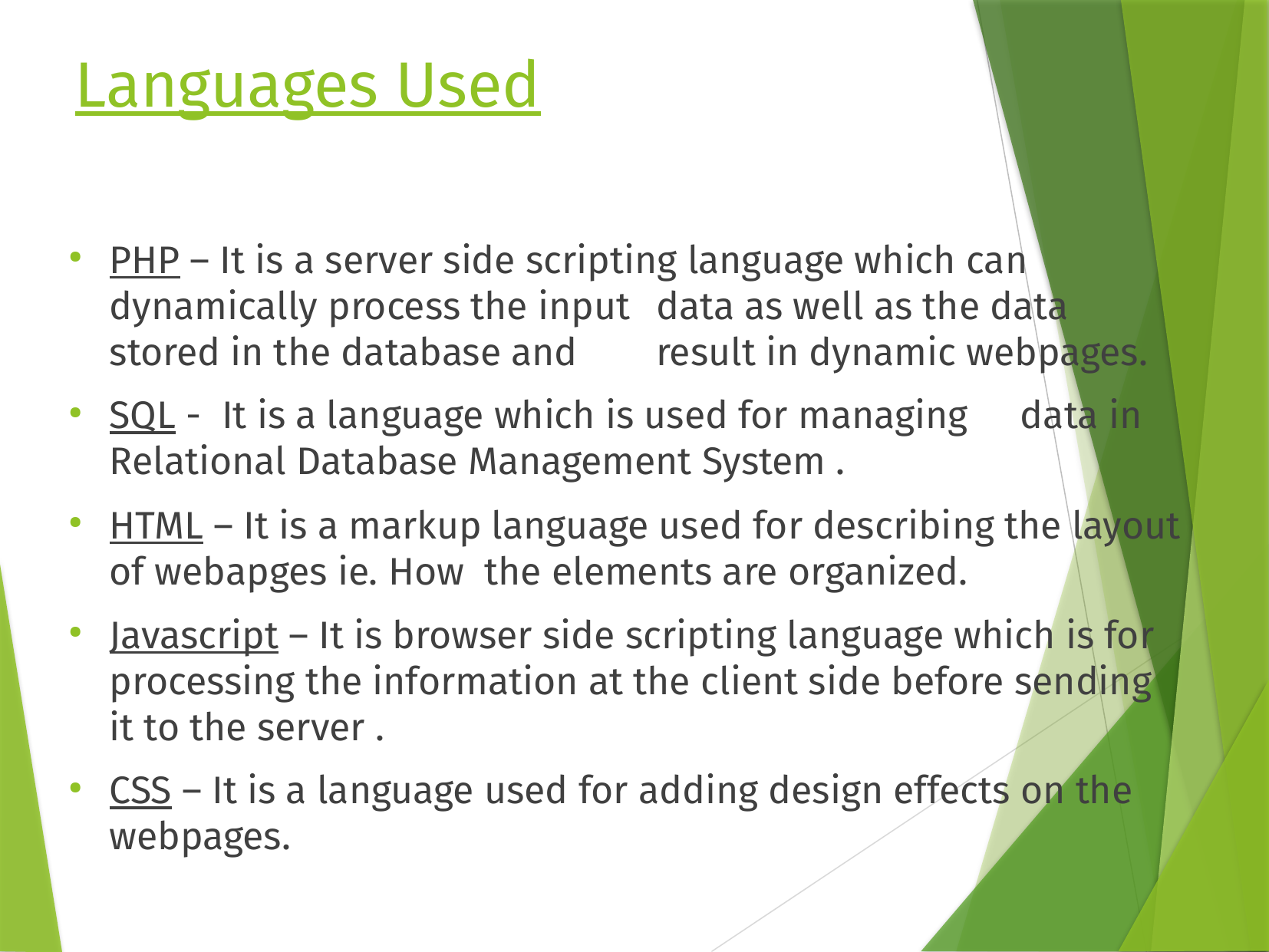

# Languages Used
PHP – It is a server side scripting language which can dynamically process the input	data as well as the data stored in the database and 	result in dynamic webpages.
SQL -  It is a language which is used for managing 	data in Relational Database Management System .
HTML – It is a markup language used for describing the layout of webapges ie. How  the elements are organized.
Javascript – It is browser side scripting language which is for processing the information at the client side before sending it to the server .
CSS – It is a language used for adding design effects on the webpages.